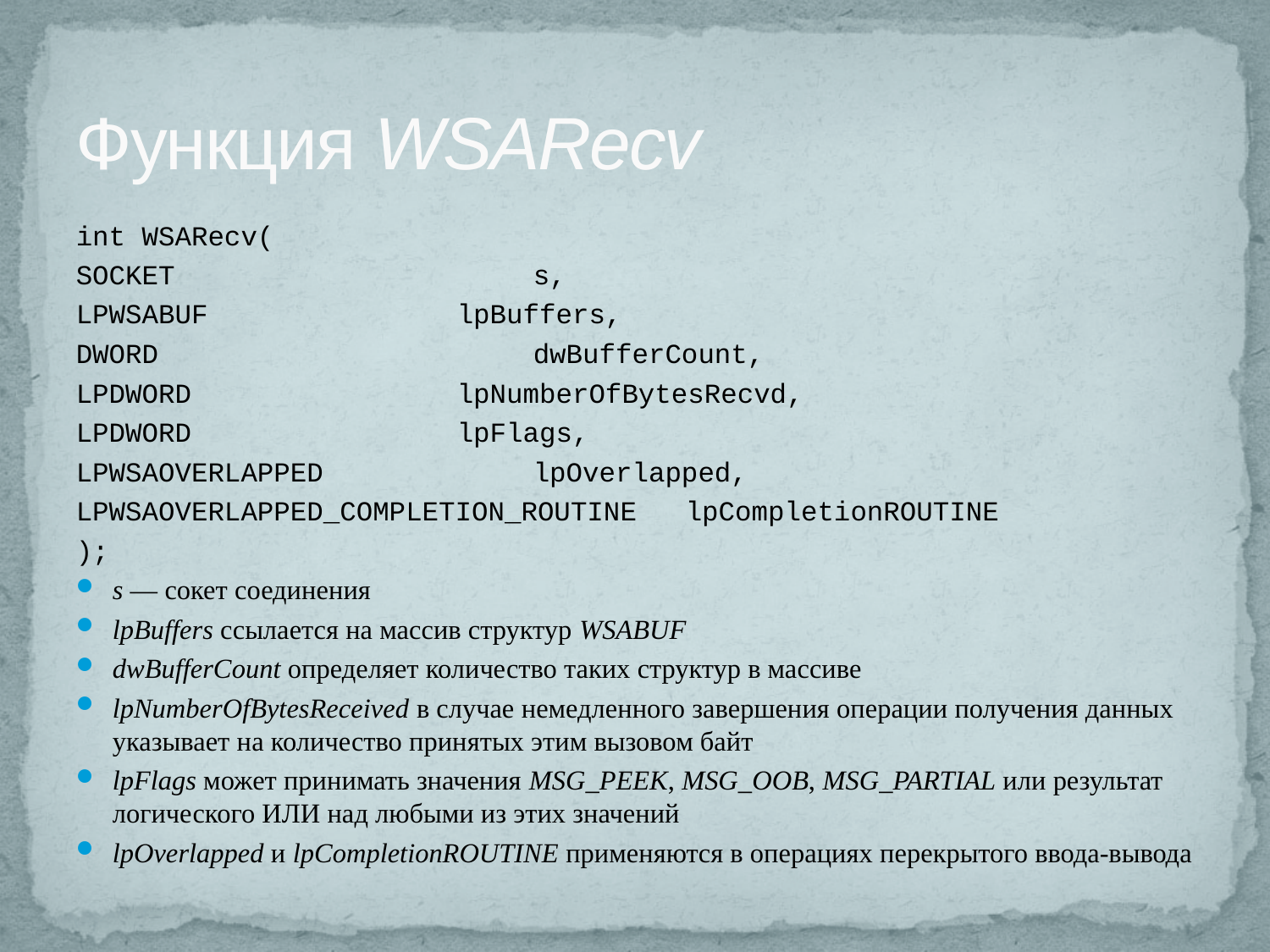

# Функция WSARecv
int WSARecv(
SOCKET 					s,
LPWSABUF 				lpBuffers,
DWORD 					dwBufferCount,
LPDWORD 				lpNumberOfBytesRecvd,
LPDWORD 				lpFlags,
LPWSAOVERLAPPED 			lpOverlapped,
LPWSAOVERLAPPED_COMPLETION_ROUTINE 	lpCompletionROUTINE
);
s — сокет соединения
lpBuffers ссылается на массив структур WSABUF
dwBufferCount определяет количество таких структур в массиве
lpNumberOfBytesReceived в случае немедленного завершения операции получения данных указывает на количество принятых этим вызовом байт
lpFlags может принимать значения MSG_PEEK, MSG_OOB, MSG_PARTIAL или результат логического ИЛИ над любыми из этих значений
lpOverlapped и lpCompletionROUTINE применяются в операциях перекрытого ввода-вывода